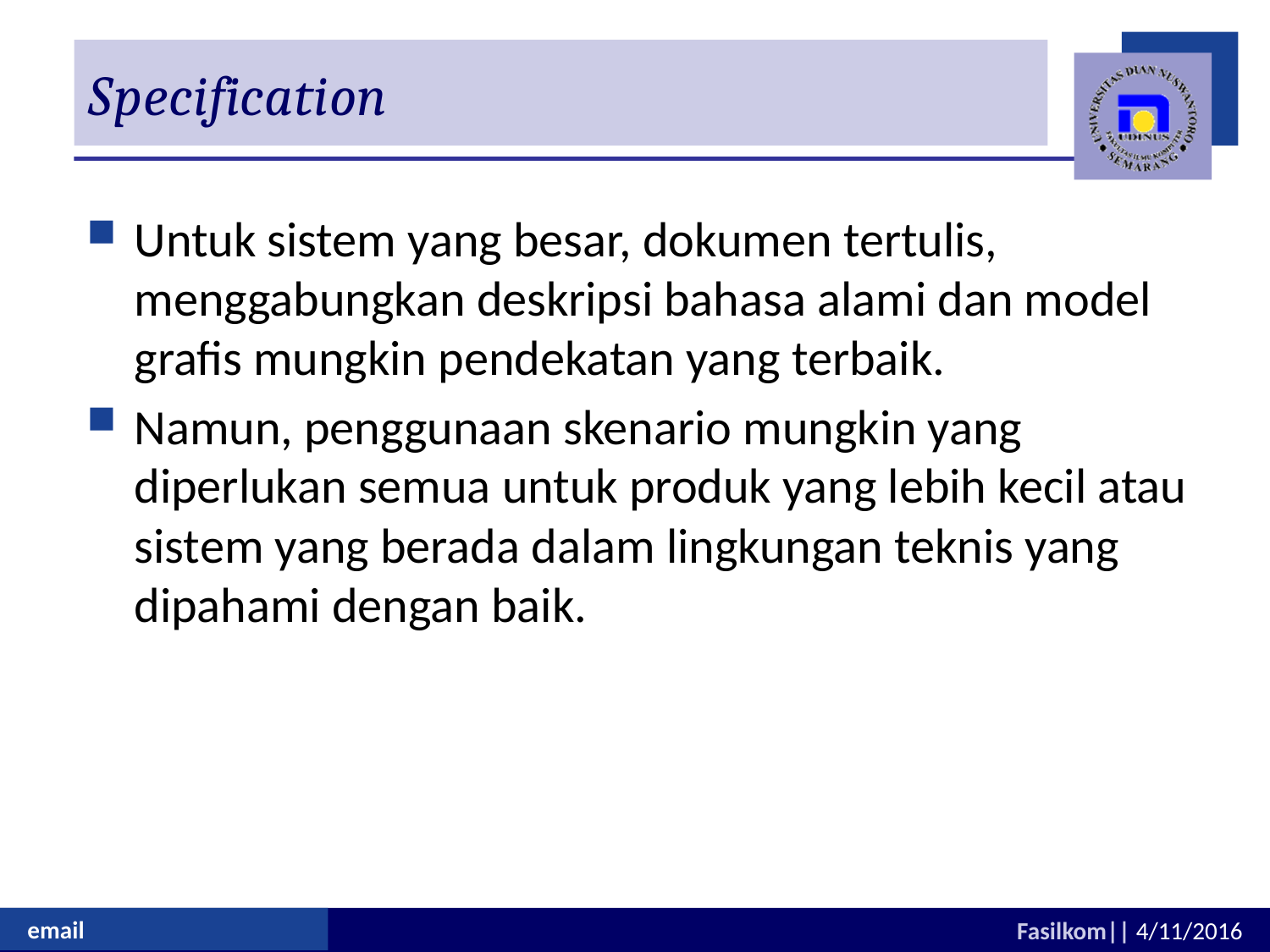

# Specification
Untuk sistem yang besar, dokumen tertulis, menggabungkan deskripsi bahasa alami dan model grafis mungkin pendekatan yang terbaik.
Namun, penggunaan skenario mungkin yang diperlukan semua untuk produk yang lebih kecil atau sistem yang berada dalam lingkungan teknis yang dipahami dengan baik.